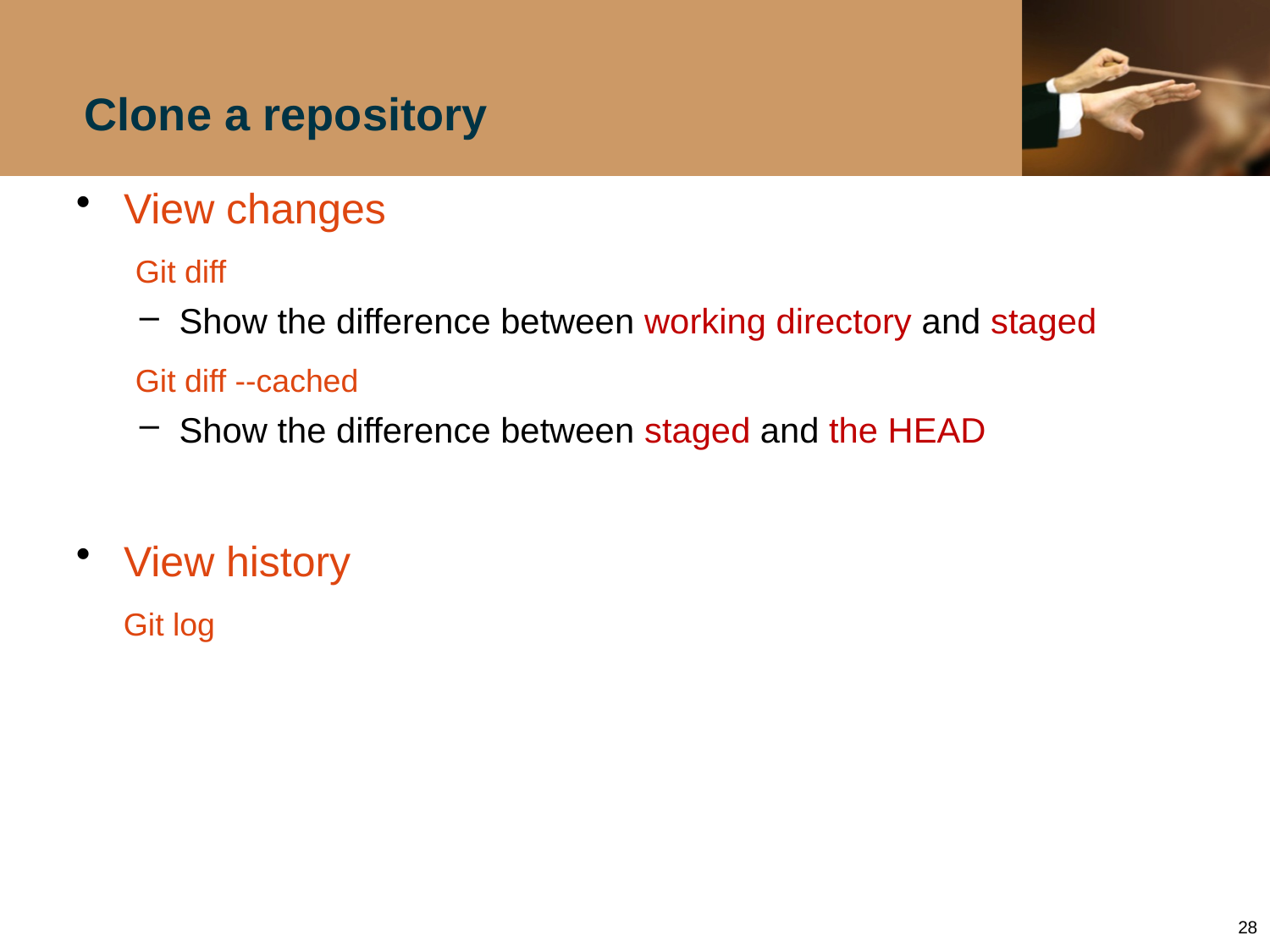

# Clone a repository
View changes
     Git diff
Show the difference between working directory and staged
     Git diff --cached
Show the difference between staged and the HEAD

View history
    Git log

28